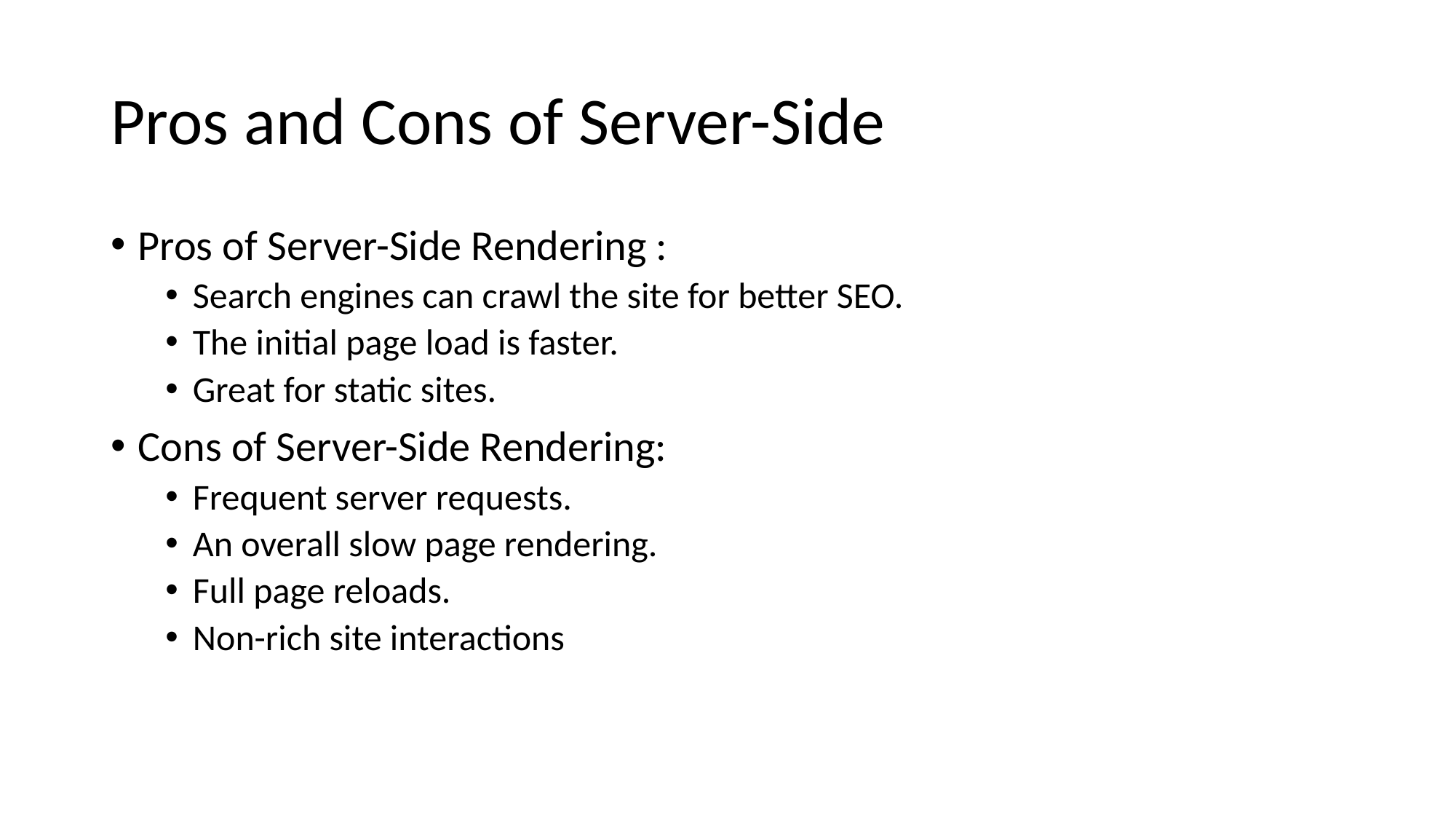

# Pros and Cons of Server-Side
Pros of Server-Side Rendering :
Search engines can crawl the site for better SEO.
The initial page load is faster.
Great for static sites.
Cons of Server-Side Rendering:
Frequent server requests.
An overall slow page rendering.
Full page reloads.
Non-rich site interactions